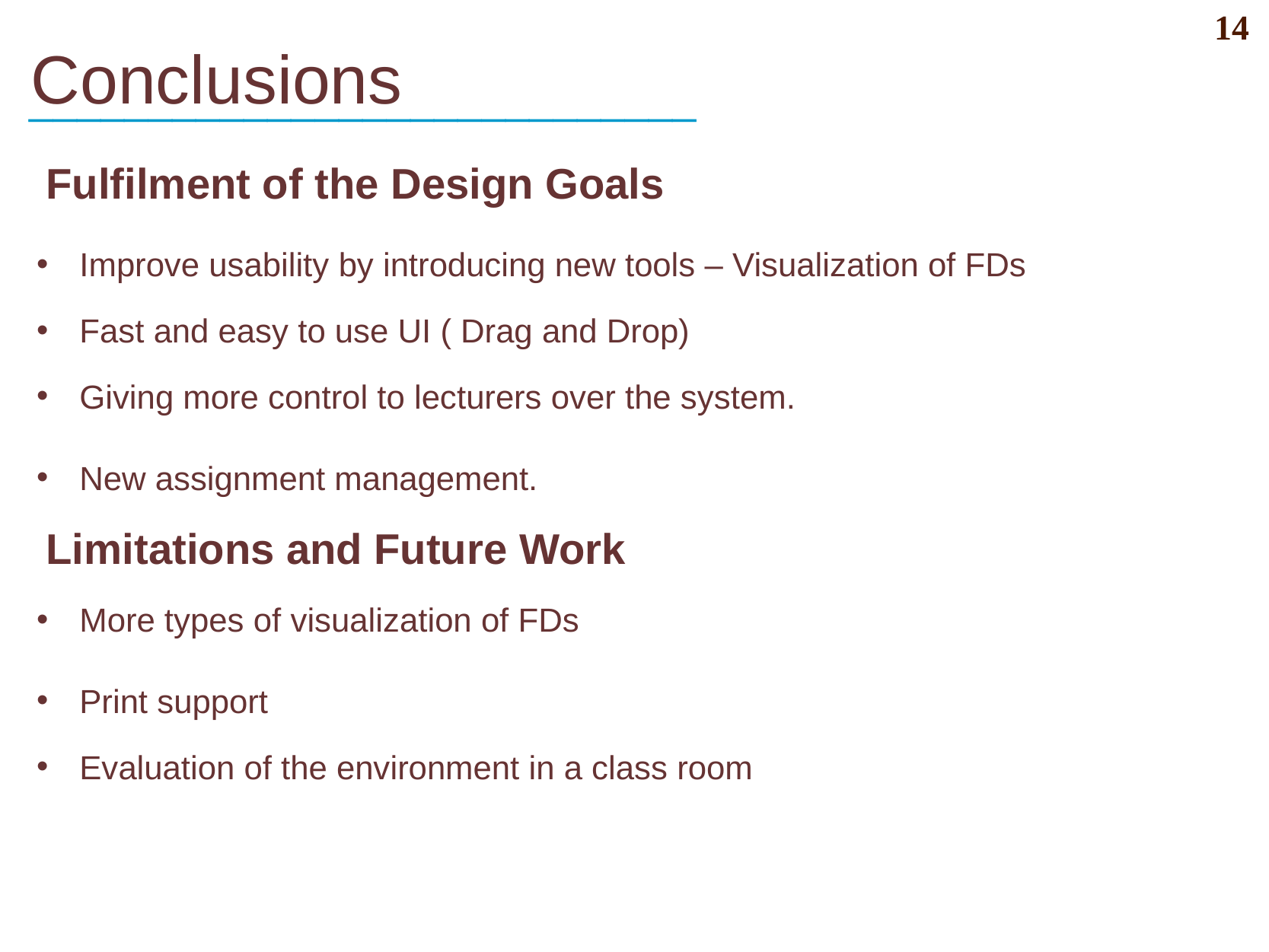

14
# Conclusions
____________________________
  Fulfilment of the Design Goals

Improve usability by introducing new tools – Visualization of FDs

Fast and easy to use UI ( Drag and Drop)‏

Giving more control to lecturers over the system.

New assignment management.

  Limitations and Future Work

More types of visualization of FDs

Print support

Evaluation of the environment in a class room